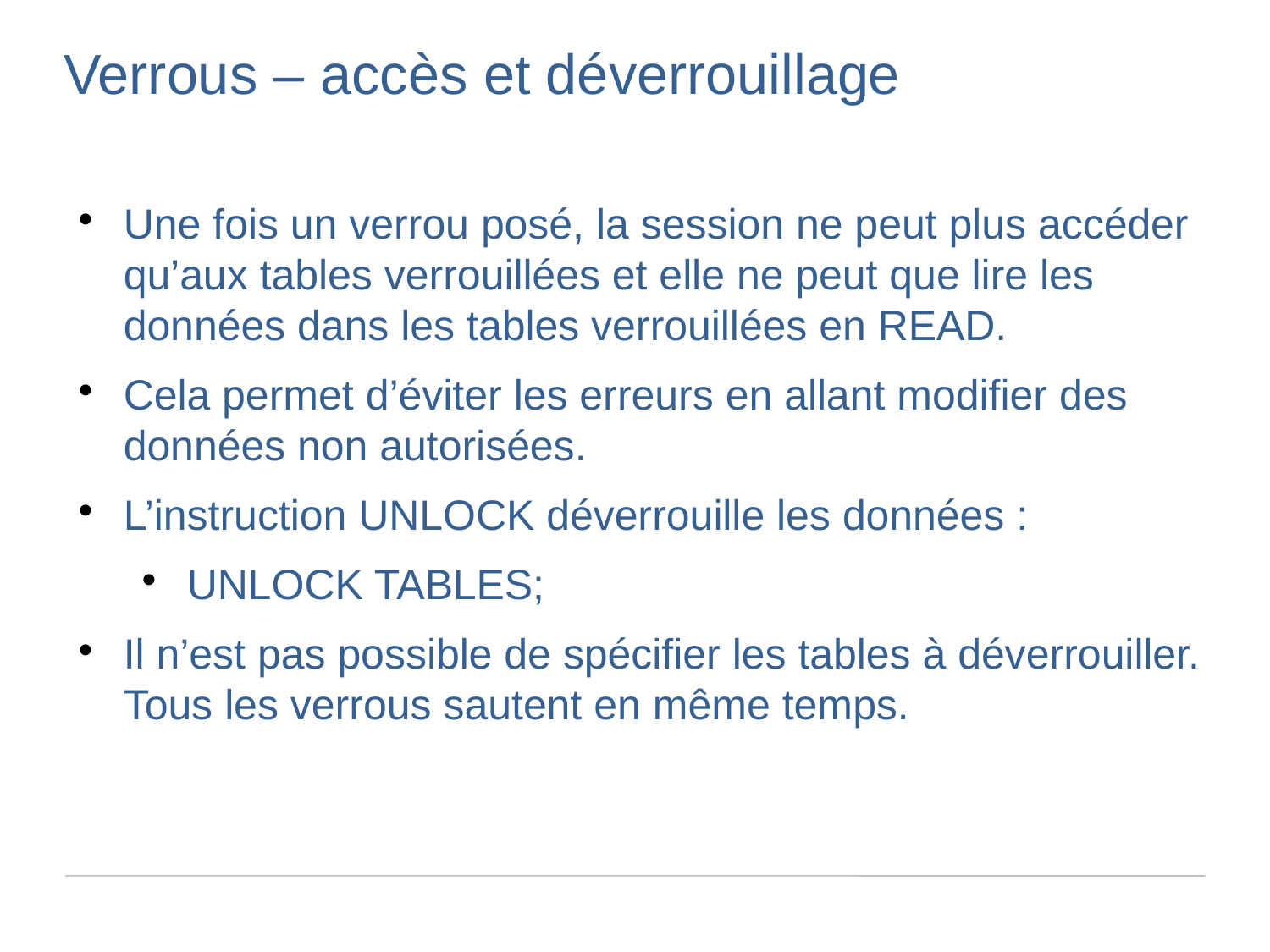

Verrous – accès et déverrouillage
Une fois un verrou posé, la session ne peut plus accéder qu’aux tables verrouillées et elle ne peut que lire les données dans les tables verrouillées en READ.
Cela permet d’éviter les erreurs en allant modifier des données non autorisées.
L’instruction UNLOCK déverrouille les données :
UNLOCK TABLES;
Il n’est pas possible de spécifier les tables à déverrouiller. Tous les verrous sautent en même temps.